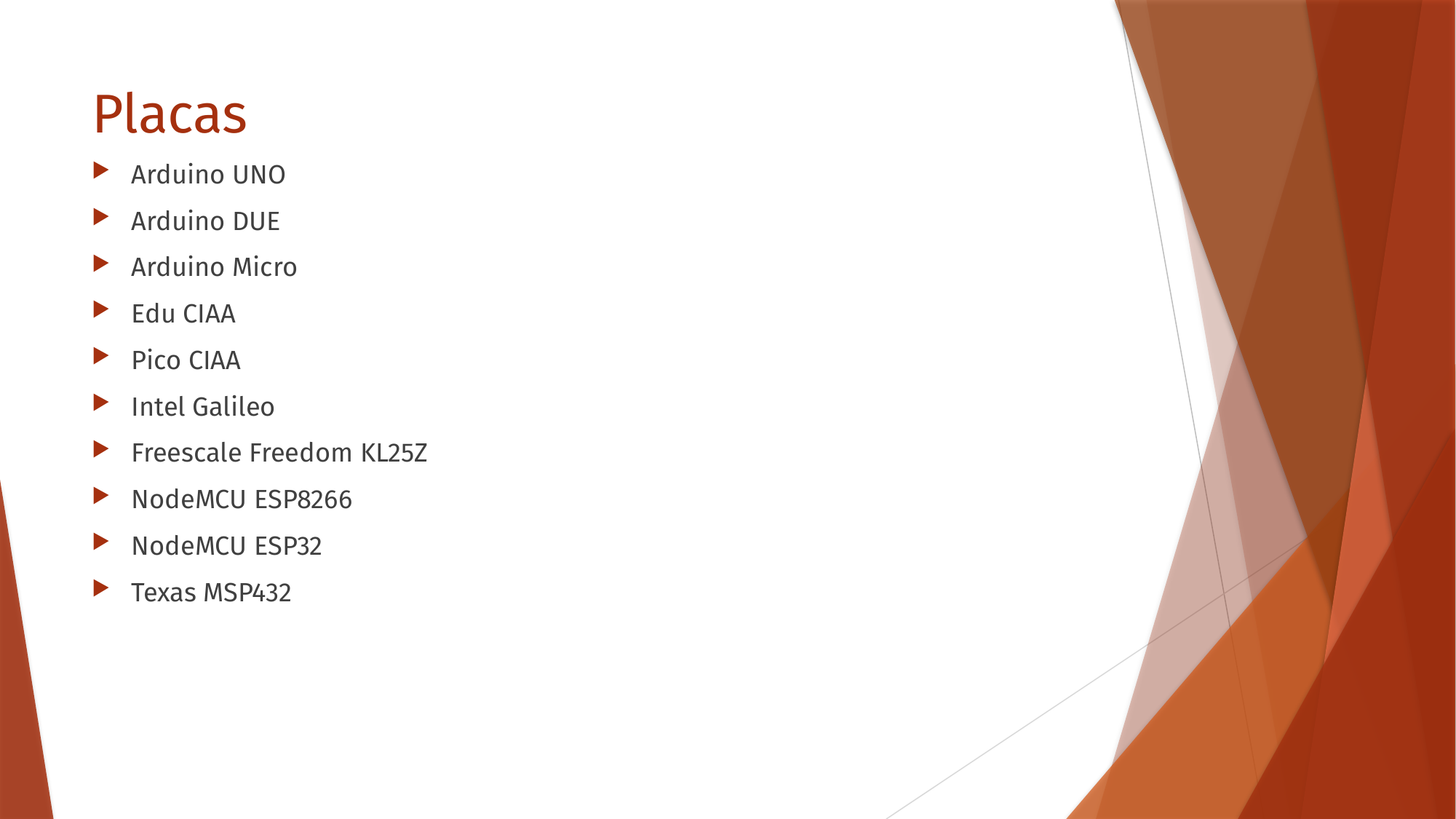

# Placas
Arduino UNO
Arduino DUE
Arduino Micro
Edu CIAA
Pico CIAA
Intel Galileo
Freescale Freedom KL25Z
NodeMCU ESP8266
NodeMCU ESP32
Texas MSP432